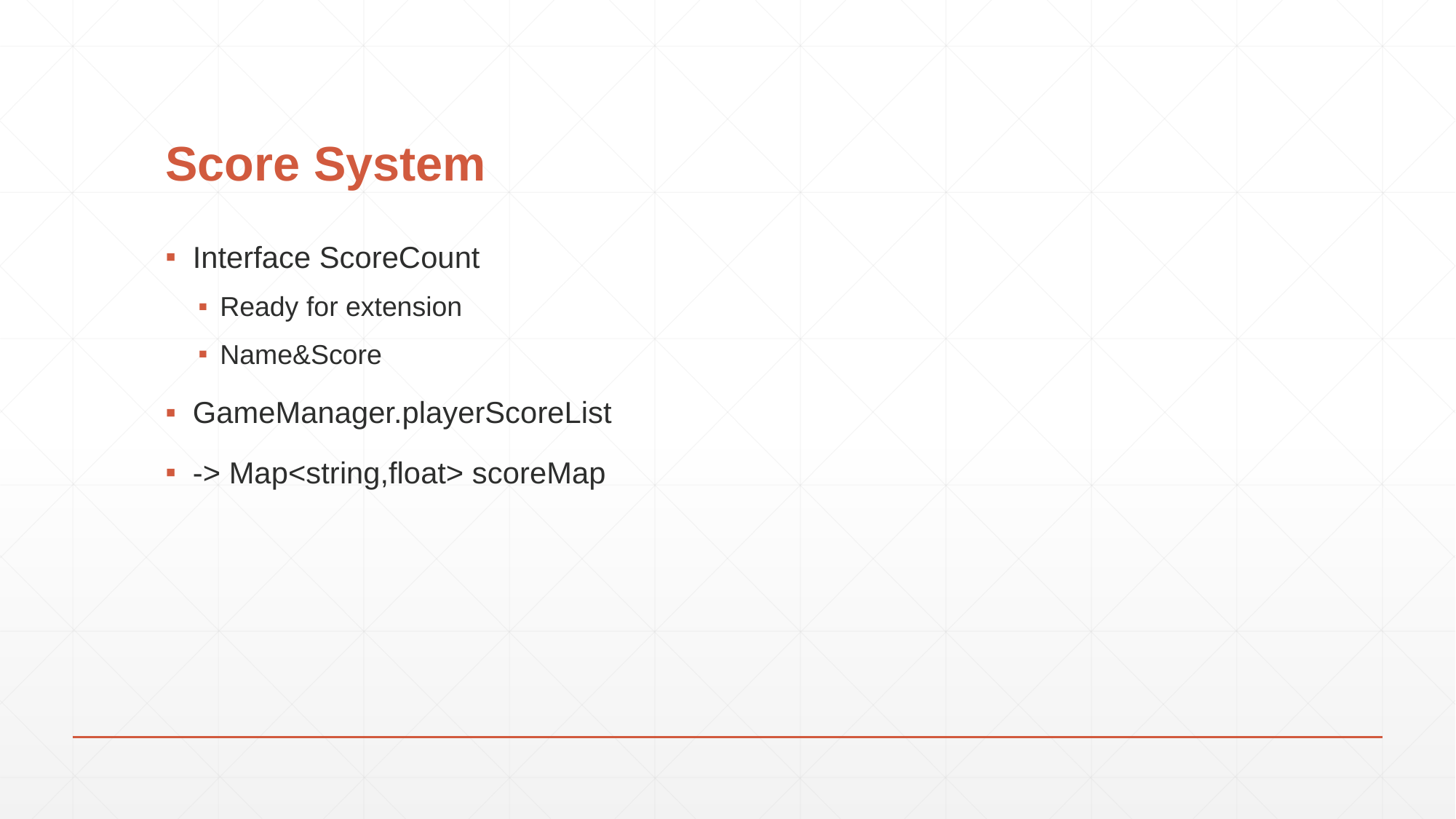

# Score System
Interface ScoreCount
Ready for extension
Name&Score
GameManager.playerScoreList
-> Map<string,float> scoreMap